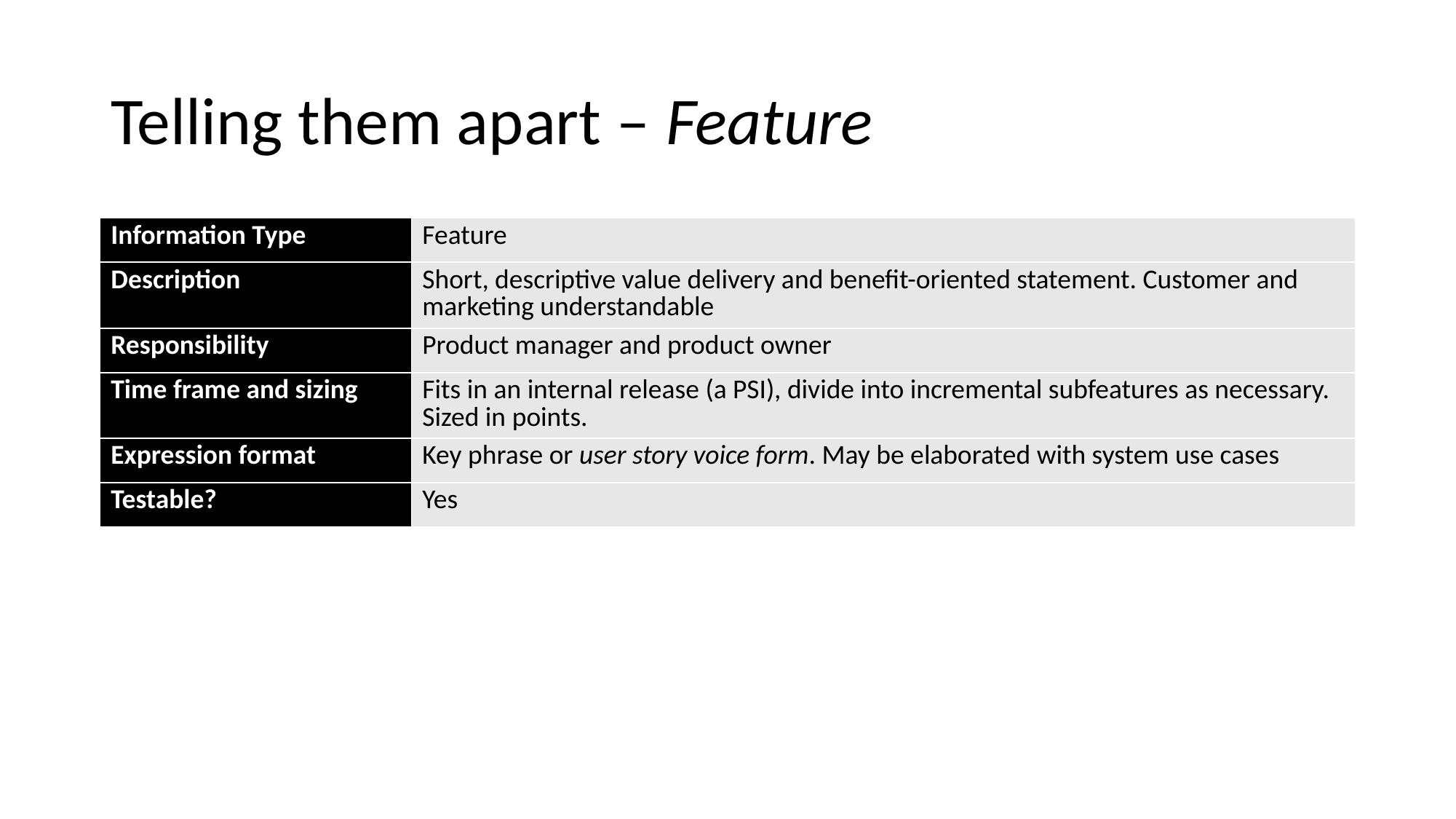

# Telling them apart – Feature
| Information Type | Feature |
| --- | --- |
| Description | Short, descriptive value delivery and benefit-oriented statement. Customer and marketing understandable |
| Responsibility | Product manager and product owner |
| Time frame and sizing | Fits in an internal release (a PSI), divide into incremental subfeatures as necessary. Sized in points. |
| Expression format | Key phrase or user story voice form. May be elaborated with system use cases |
| Testable? | Yes |